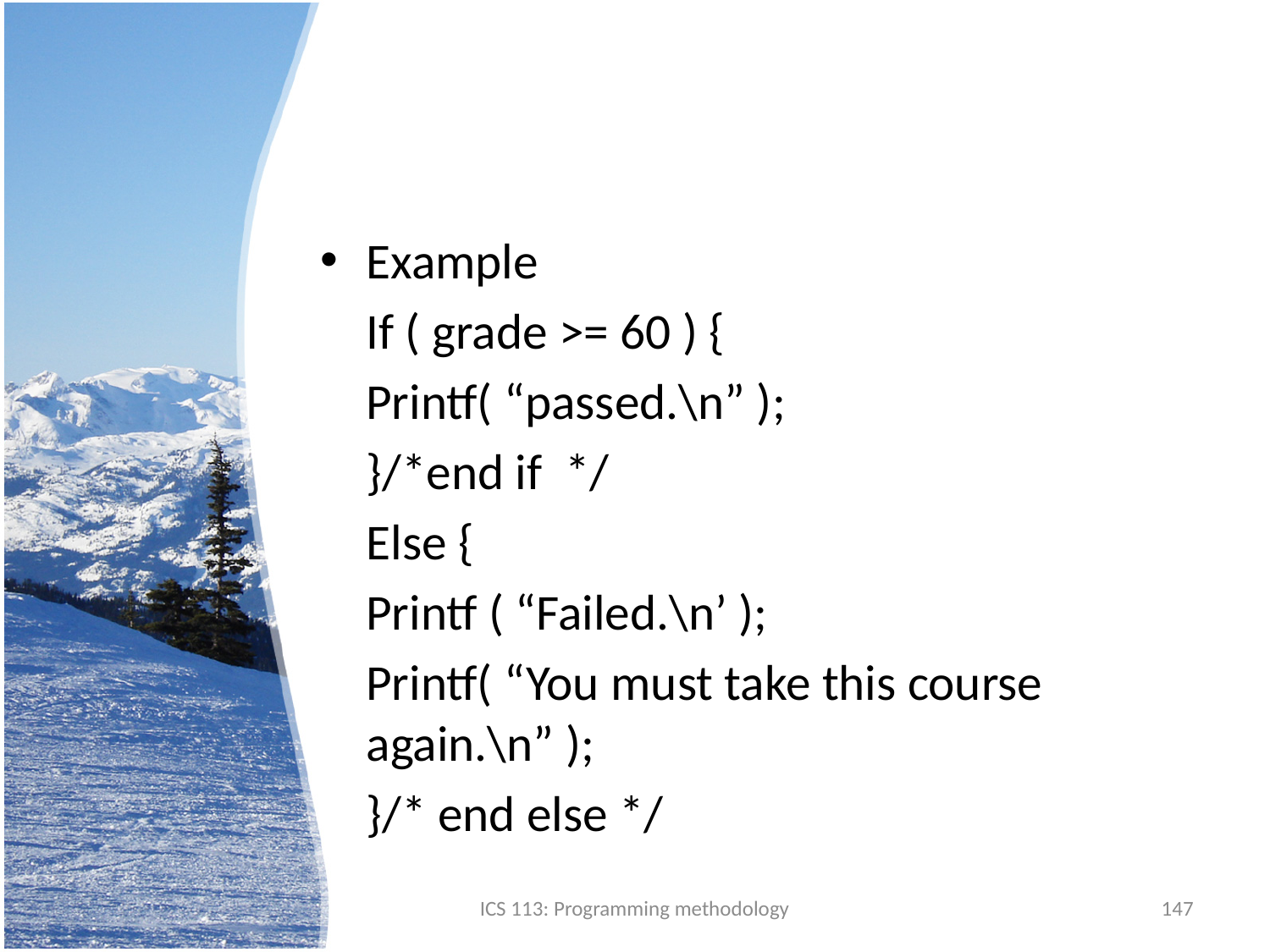

#
Example
	If ( grade >= 60 ) {
		Printf( “passed.\n” );
	}/*end if  */
	Else {
		Printf ( “Failed.\n’ );
		Printf( “You must take this course again.\n” );
	}/* end else */

ICS 113: Programming methodology
147